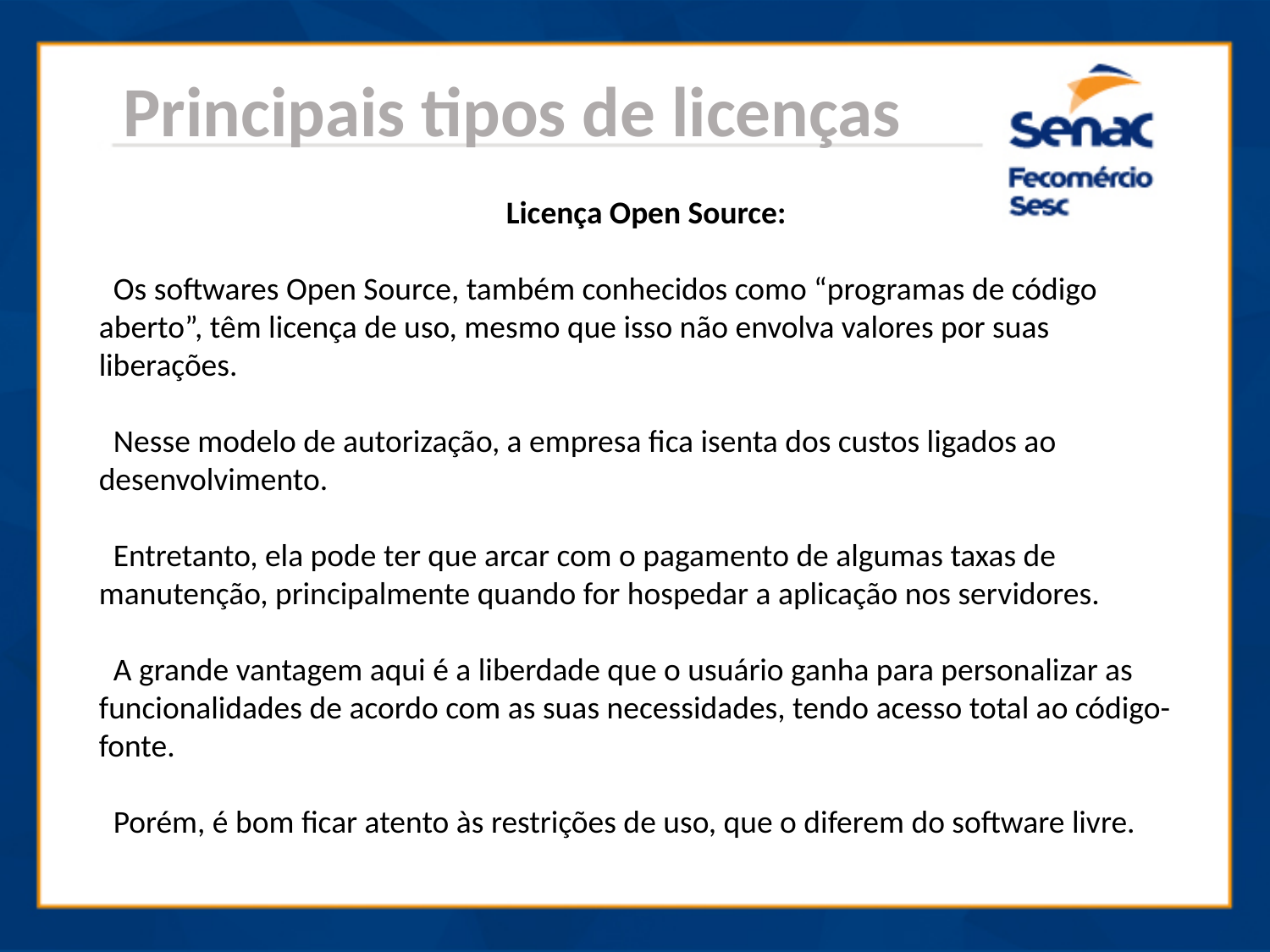

Principais tipos de licenças
Licença Open Source:

  Os softwares Open Source, também conhecidos como “programas de código aberto”, têm licença de uso, mesmo que isso não envolva valores por suas liberações.

  Nesse modelo de autorização, a empresa fica isenta dos custos ligados ao desenvolvimento.

  Entretanto, ela pode ter que arcar com o pagamento de algumas taxas de manutenção, principalmente quando for hospedar a aplicação nos servidores.

  A grande vantagem aqui é a liberdade que o usuário ganha para personalizar as funcionalidades de acordo com as suas necessidades, tendo acesso total ao código-fonte.

  Porém, é bom ficar atento às restrições de uso, que o diferem do software livre.